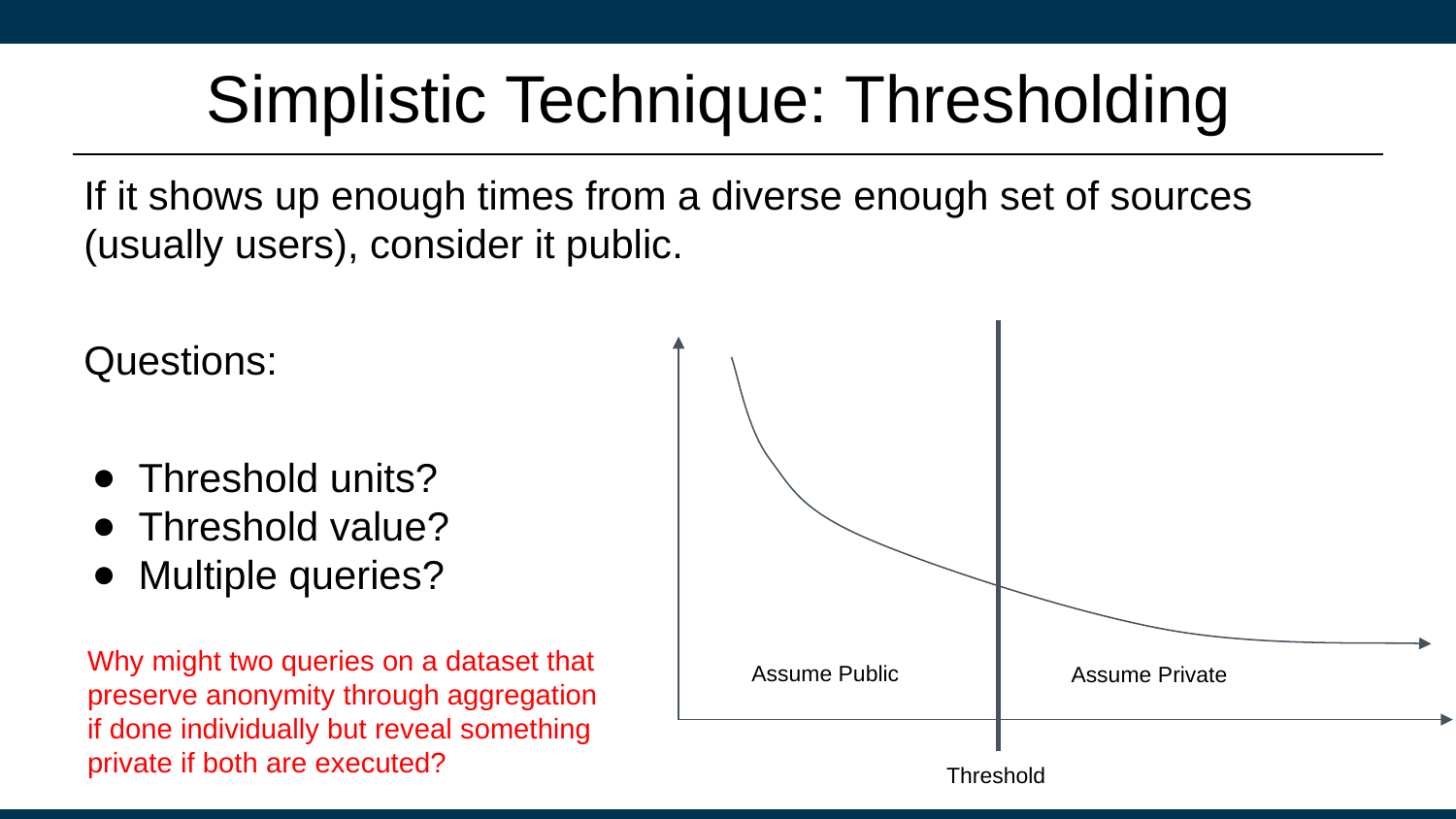

# Simplistic Technique: Thresholding
If it shows up enough times from a diverse enough set of sources (usually users), consider it public.

Questions:

Threshold units?
Threshold value?
Multiple queries?

Why might two queries on a dataset that preserve anonymity through aggregation if done individually but reveal something private if both are executed?
Assume Public
Assume Private
Threshold